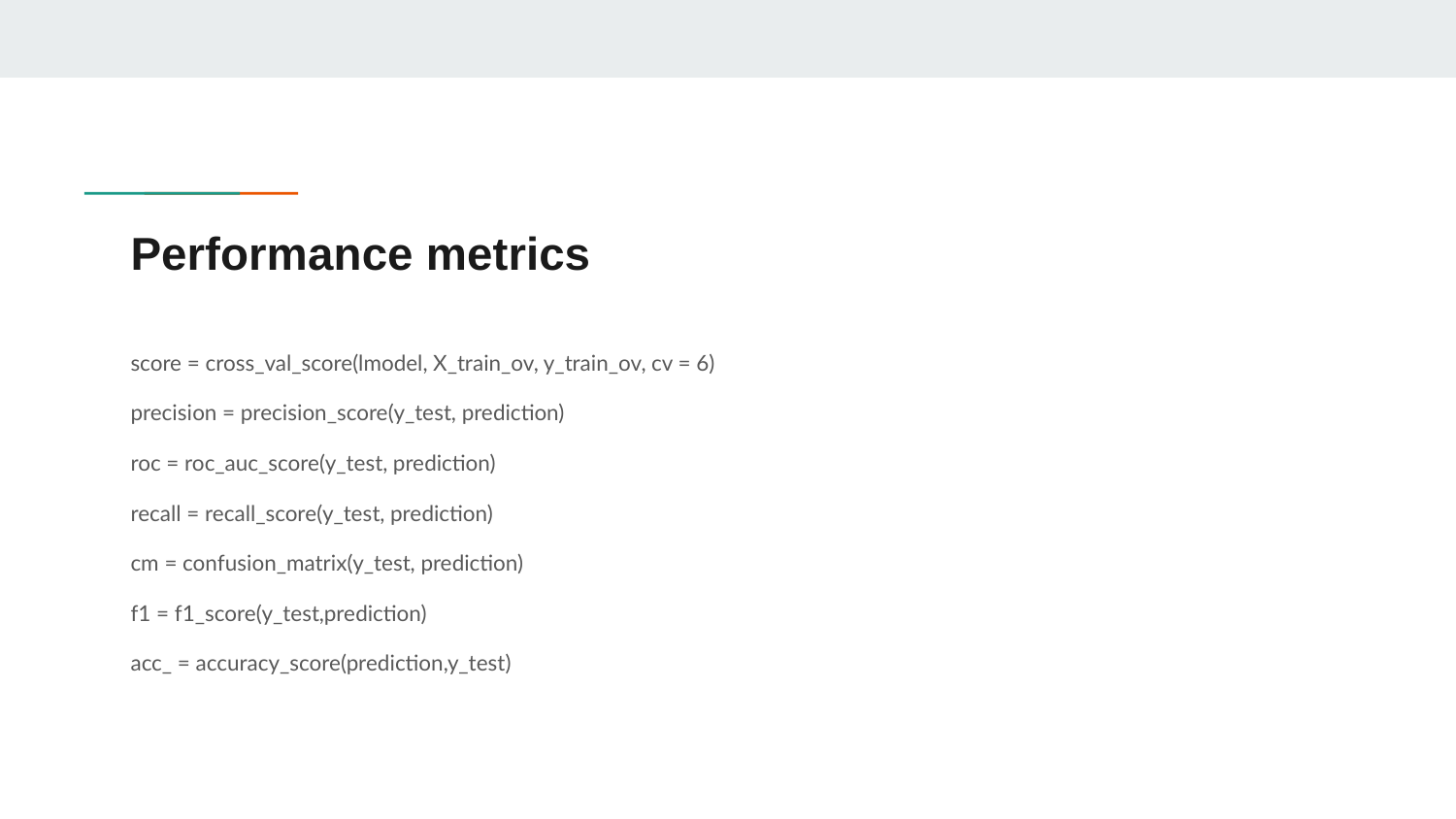

# Performance metrics
score = cross_val_score(lmodel, X_train_ov, y_train_ov, cv = 6)
precision = precision_score(y_test, prediction)
roc = roc_auc_score(y_test, prediction)
recall = recall_score(y_test, prediction)
cm = confusion_matrix(y_test, prediction)
f1 = f1_score(y_test,prediction)
acc_ = accuracy_score(prediction,y_test)